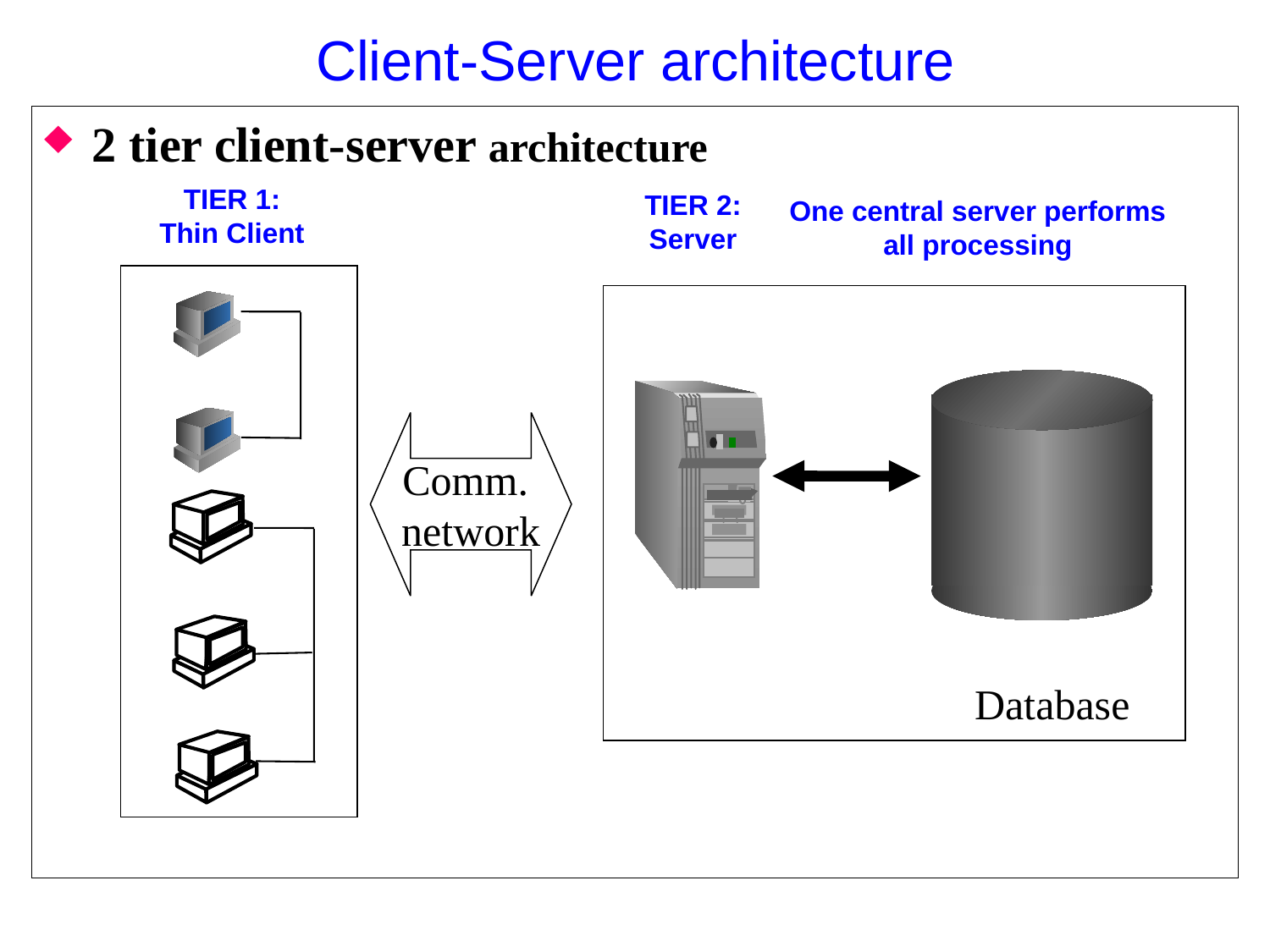

# Client-Server architecture
2 tier client-server architecture

TIER 1:
Thin Client
TIER 2:
Server
One central server performs
all processing

Comm.
network

Database